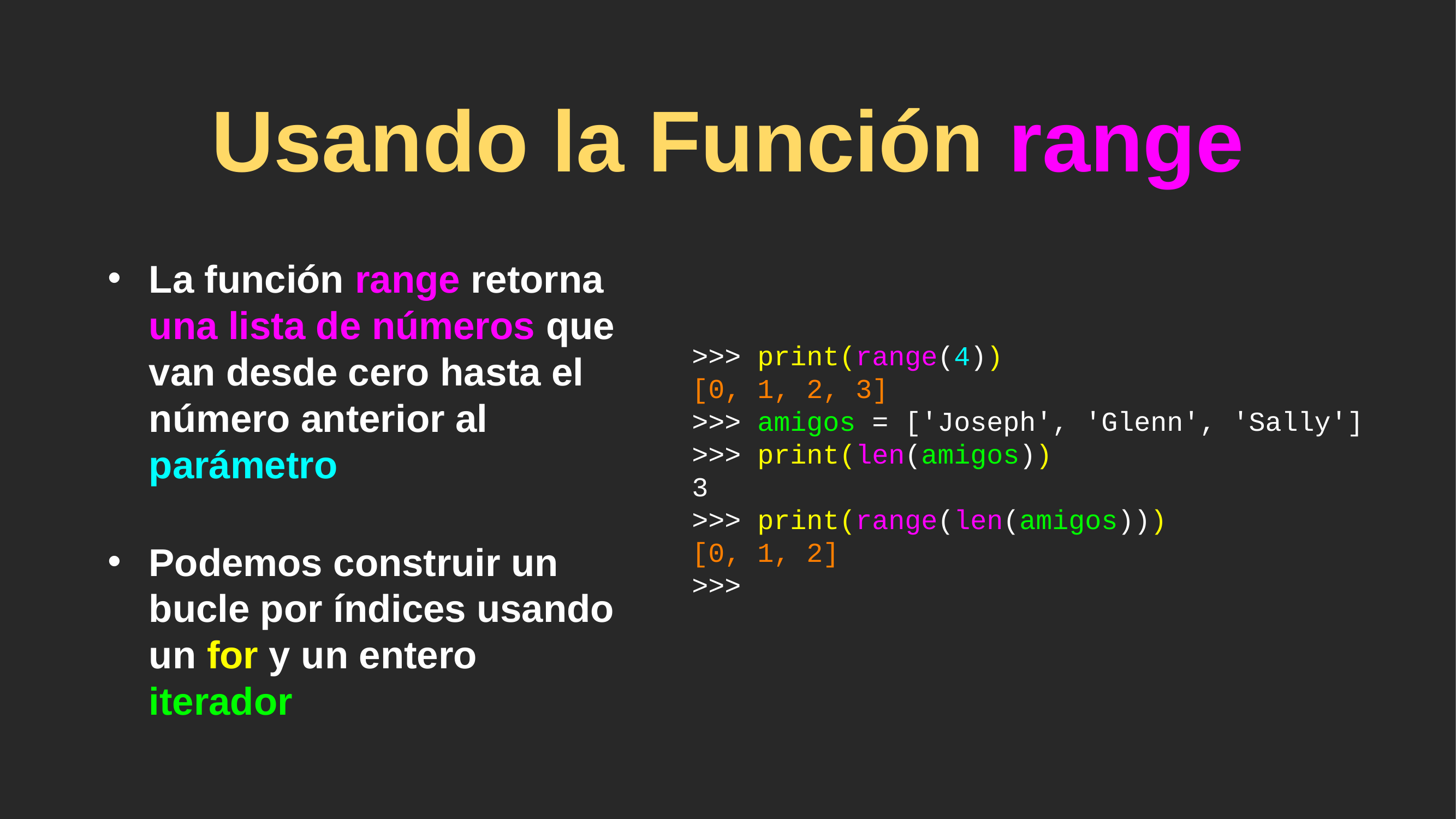

# Usando la Función range
La función range retorna una lista de números que van desde cero hasta el número anterior al parámetro
Podemos construir un bucle por índices usando un for y un entero iterador
>>> print(range(4))
[0, 1, 2, 3]
>>> amigos = ['Joseph', 'Glenn', 'Sally']
>>> print(len(amigos))
3
>>> print(range(len(amigos)))
[0, 1, 2]
>>>